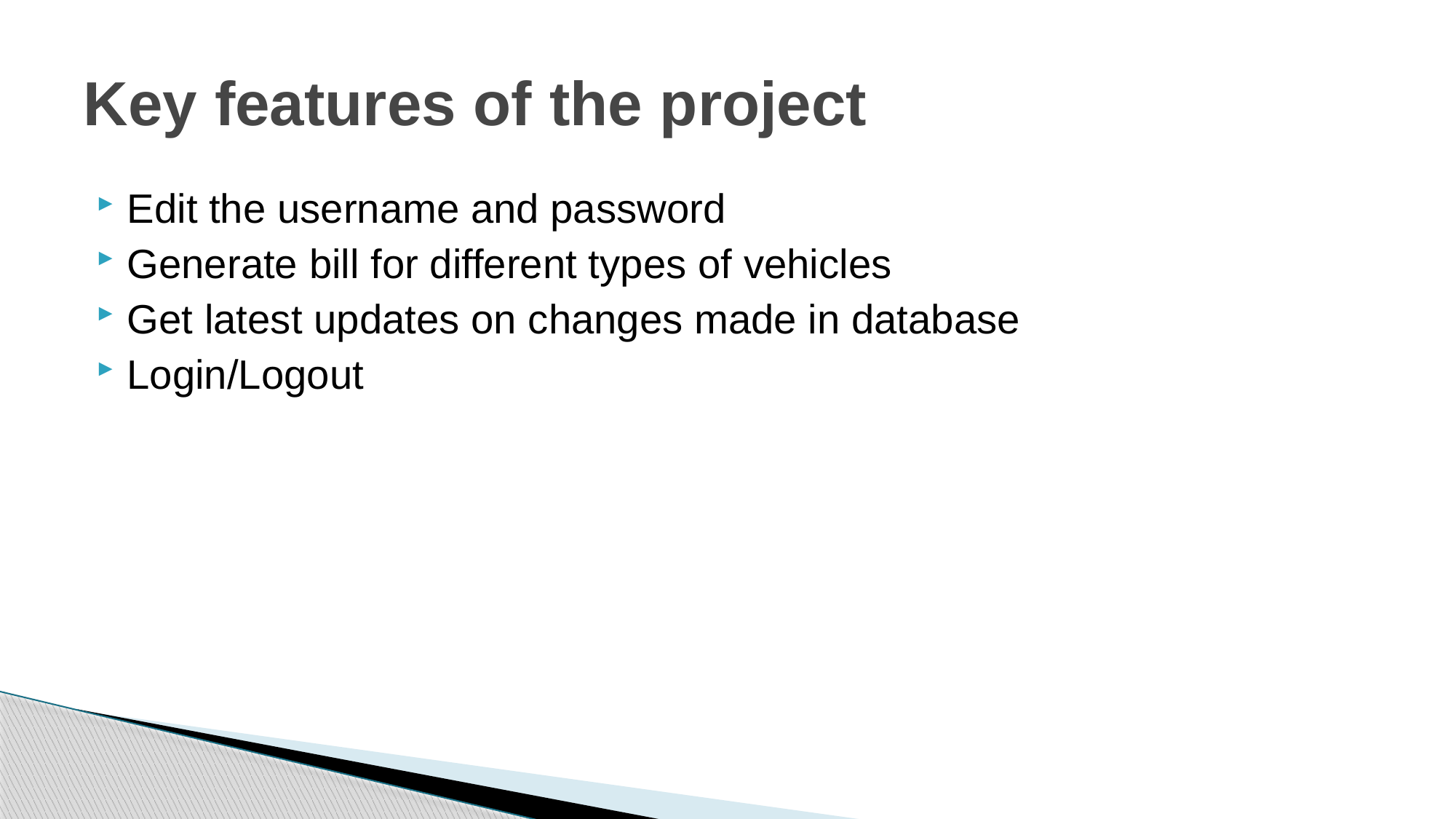

# Key features of the project
Edit the username and password
Generate bill for different types of vehicles
Get latest updates on changes made in database
Login/Logout